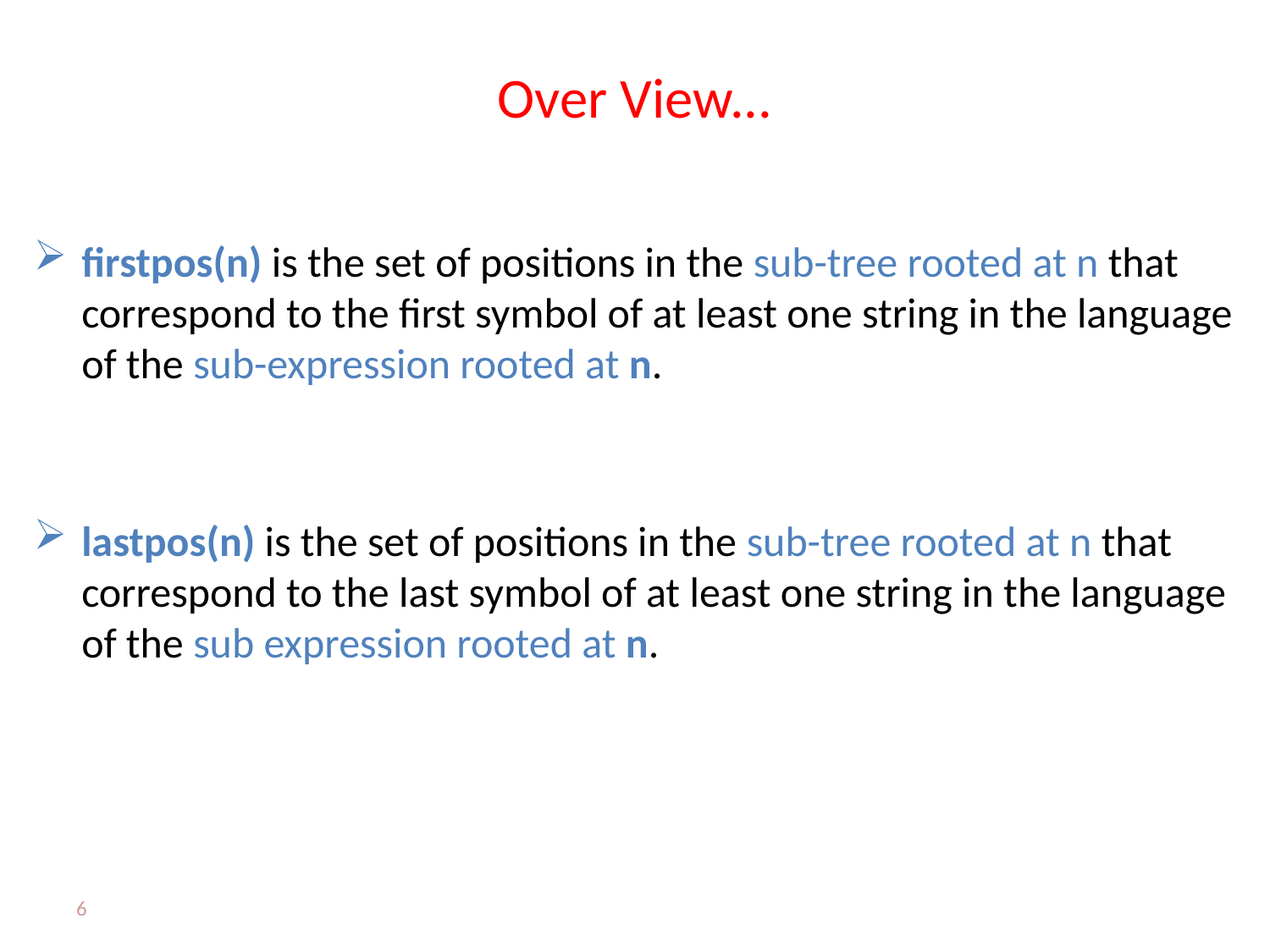

# Over View...

firstpos(n) is the set of positions in the sub-tree rooted at n that correspond to the first symbol of at least one string in the language of the sub-expression rooted at n.

lastpos(n) is the set of positions in the sub-tree rooted at n that correspond to the last symbol of at least one string in the language of the sub expression rooted at n.

6